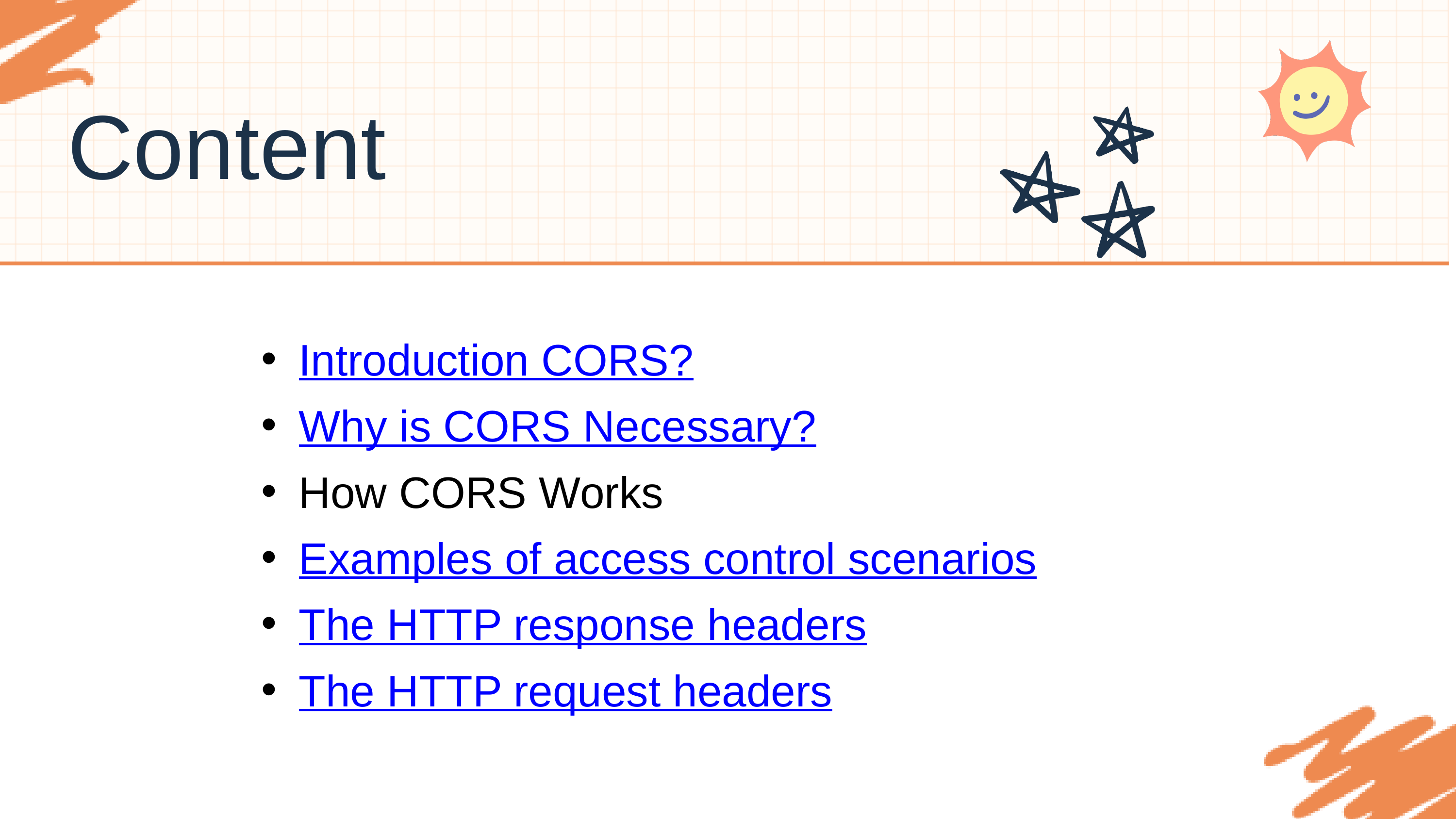

Content

Introduction CORS?
Why is CORS Necessary?
How CORS Works
Examples of access control scenarios
The HTTP response headers
The HTTP request headers